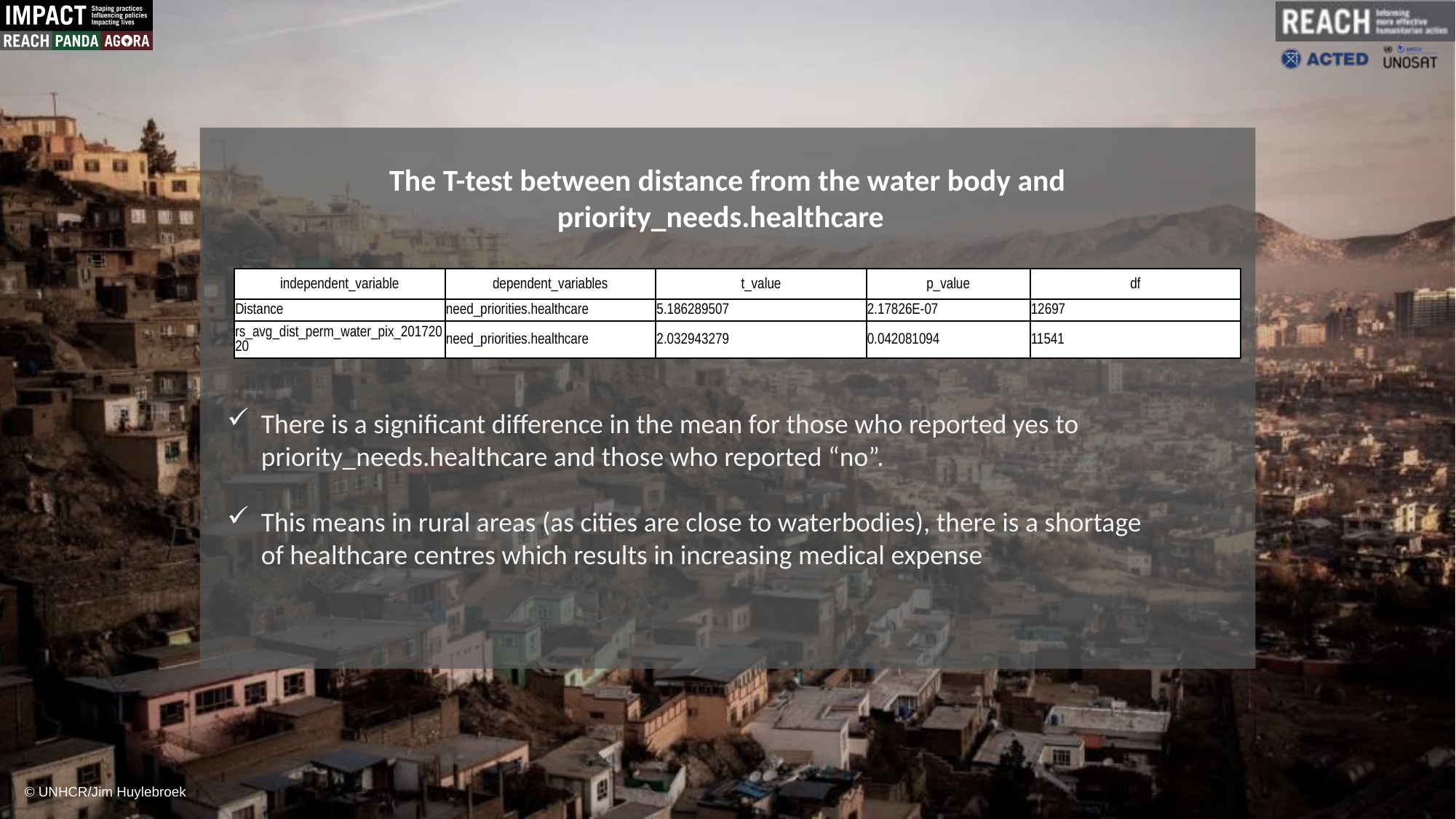

The T-test between distance from the water body and priority_needs.healthcare
| independent\_variable | dependent\_variables | t\_value | p\_value | df |
| --- | --- | --- | --- | --- |
| Distance | need\_priorities.healthcare | 5.186289507 | 2.17826E-07 | 12697 |
| rs\_avg\_dist\_perm\_water\_pix\_20172020 | need\_priorities.healthcare | 2.032943279 | 0.042081094 | 11541 |
There is a significant difference in the mean for those who reported yes to priority_needs.healthcare and those who reported “no”.

This means in rural areas (as cities are close to waterbodies), there is a shortage of healthcare centres which results in increasing medical expense